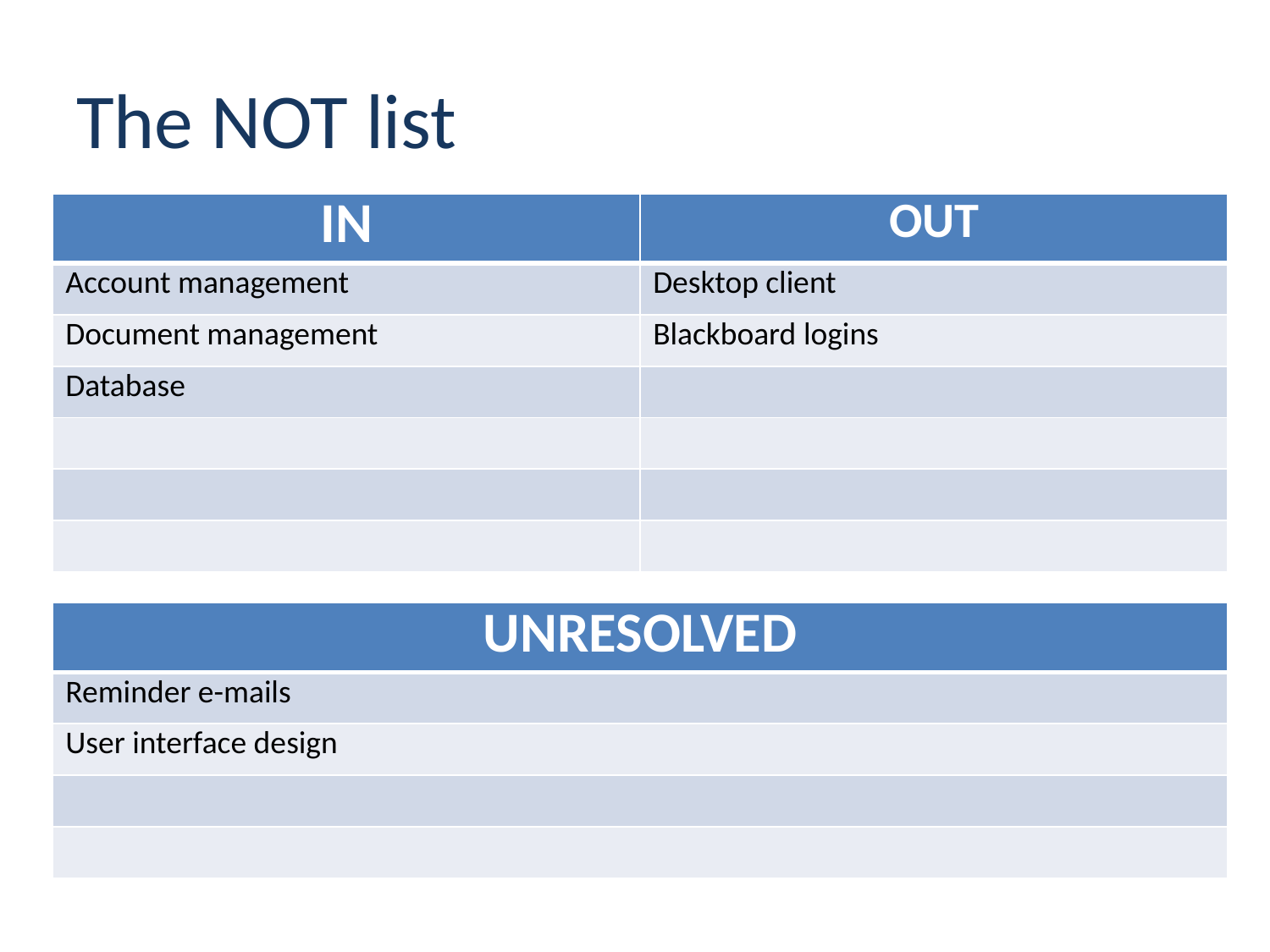

# The NOT list
| IN | OUT |
| --- | --- |
| Account management | Desktop client |
| Document management | Blackboard logins |
| Database |  |
|  |  |
|  |  |
|  |  |
| UNRESOLVED |
| --- |
| Reminder e-mails |
| User interface design |
|  |
|  |